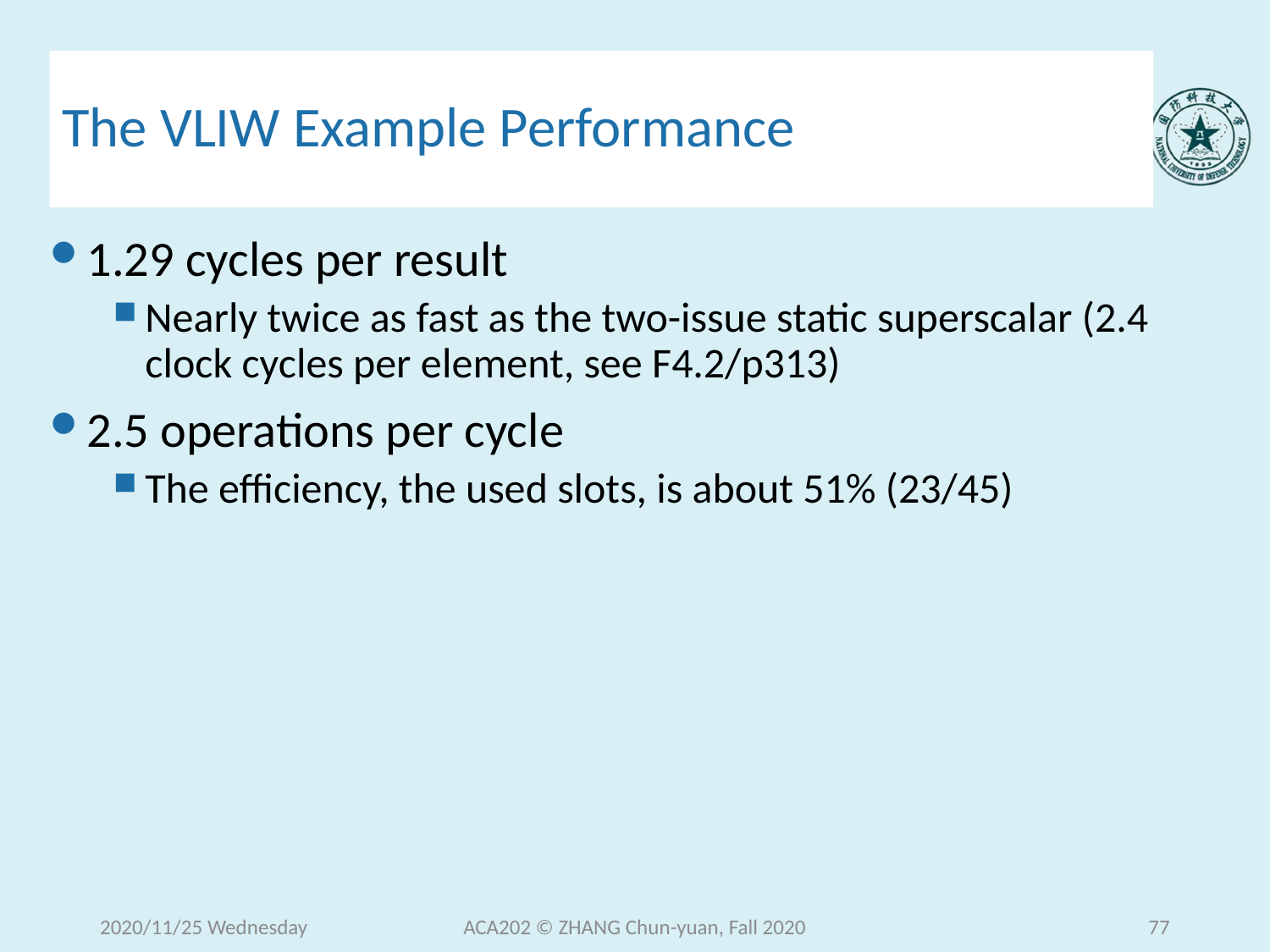

# The VLIW Example Performance
1.29 cycles per result
Nearly twice as fast as the two-issue static superscalar (2.4 clock cycles per element, see F4.2/p313)
2.5 operations per cycle
The efficiency, the used slots, is about 51% (23/45)
2020/11/25 Wednesday
ACA202 © ZHANG Chun-yuan, Fall 2020
77